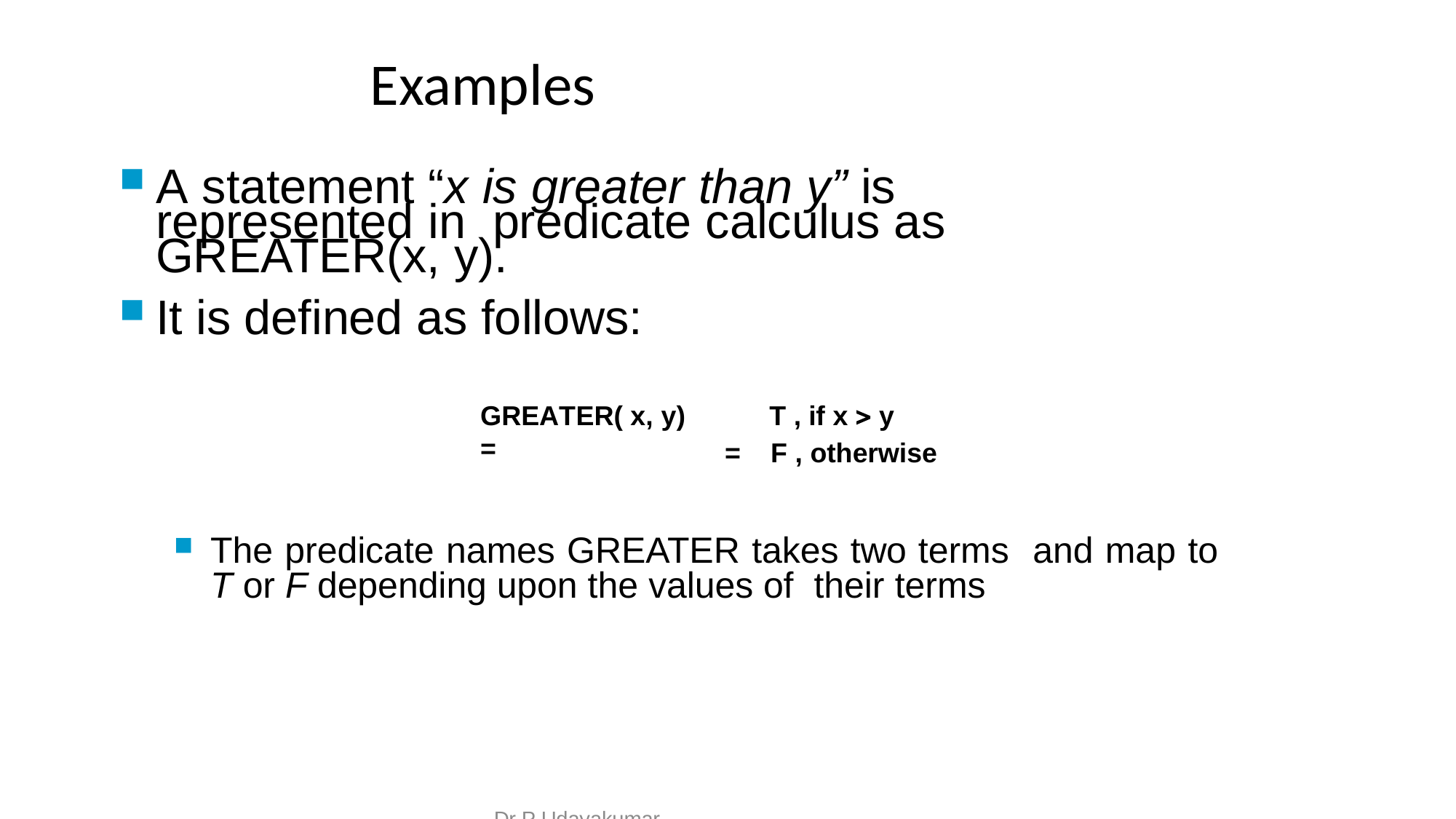

# Examples
A statement “x is greater than y” is represented in  predicate calculus as GREATER(x, y).
It is defined as follows:
T , if x > y
=	F , otherwise
GREATER( x, y)	=
The predicate names GREATER takes two terms  and map to T or F depending upon the values of  their terms
Dr P Udayakumar